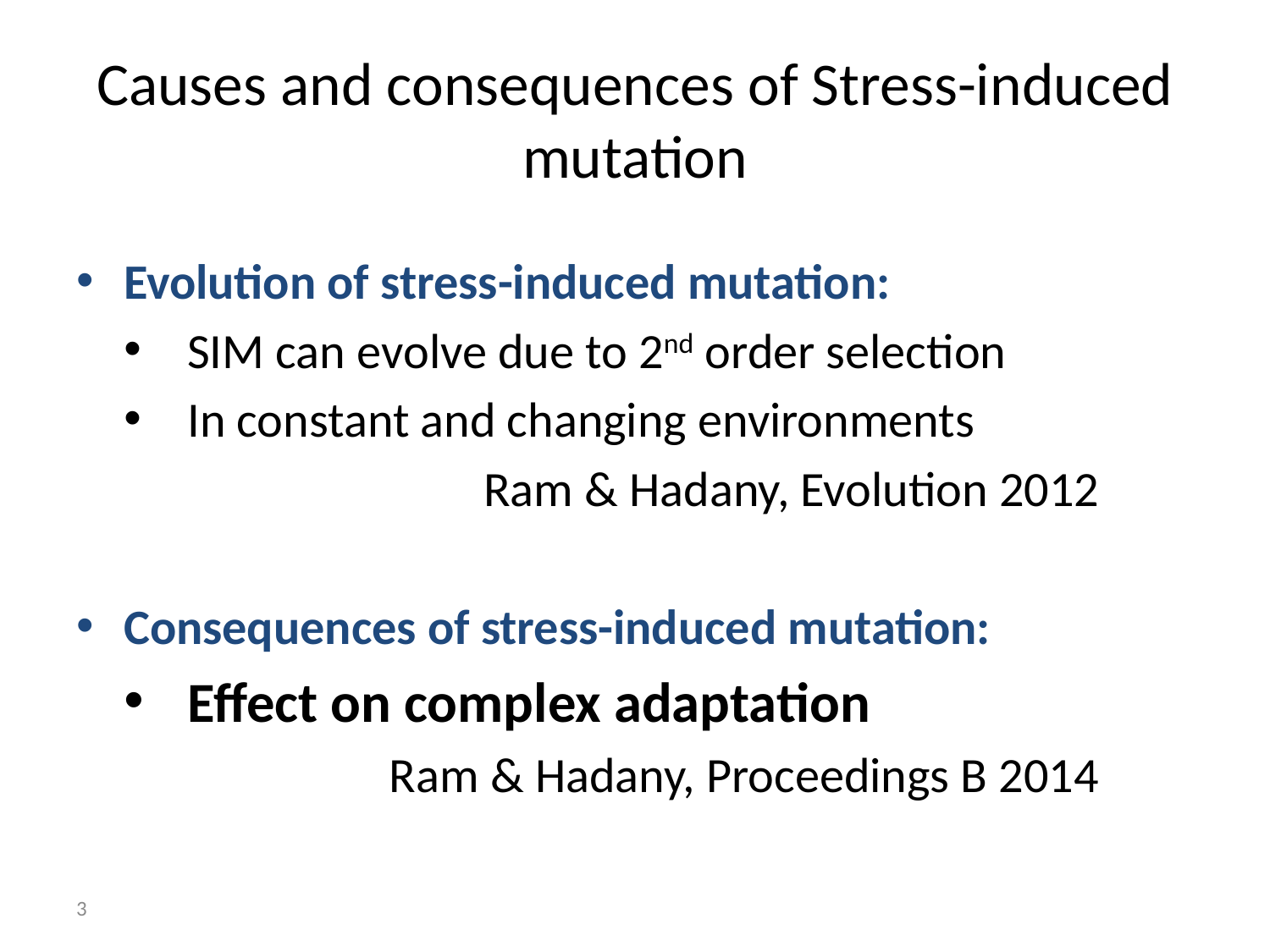

# Causes and consequences of Stress-induced mutation
Evolution of stress-induced mutation:
SIM can evolve due to 2nd order selection
In constant and changing environments
Ram & Hadany, Evolution 2012

Consequences of stress-induced mutation:
Effect on complex adaptation
Ram & Hadany, Proceedings B 2014

3